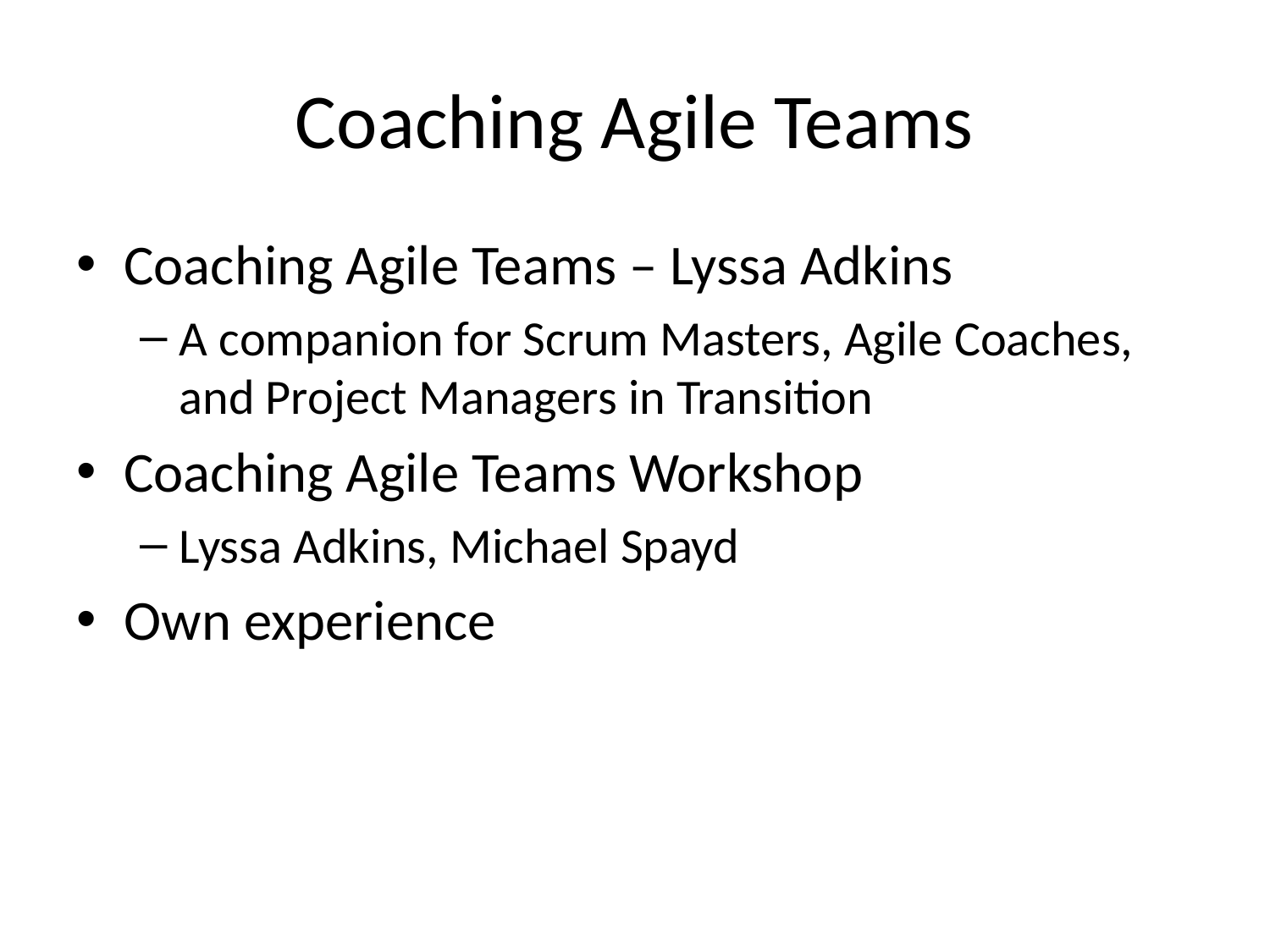

# Coaching Agile Teams
Coaching Agile Teams – Lyssa Adkins
A companion for Scrum Masters, Agile Coaches, and Project Managers in Transition
Coaching Agile Teams Workshop
Lyssa Adkins, Michael Spayd
Own experience